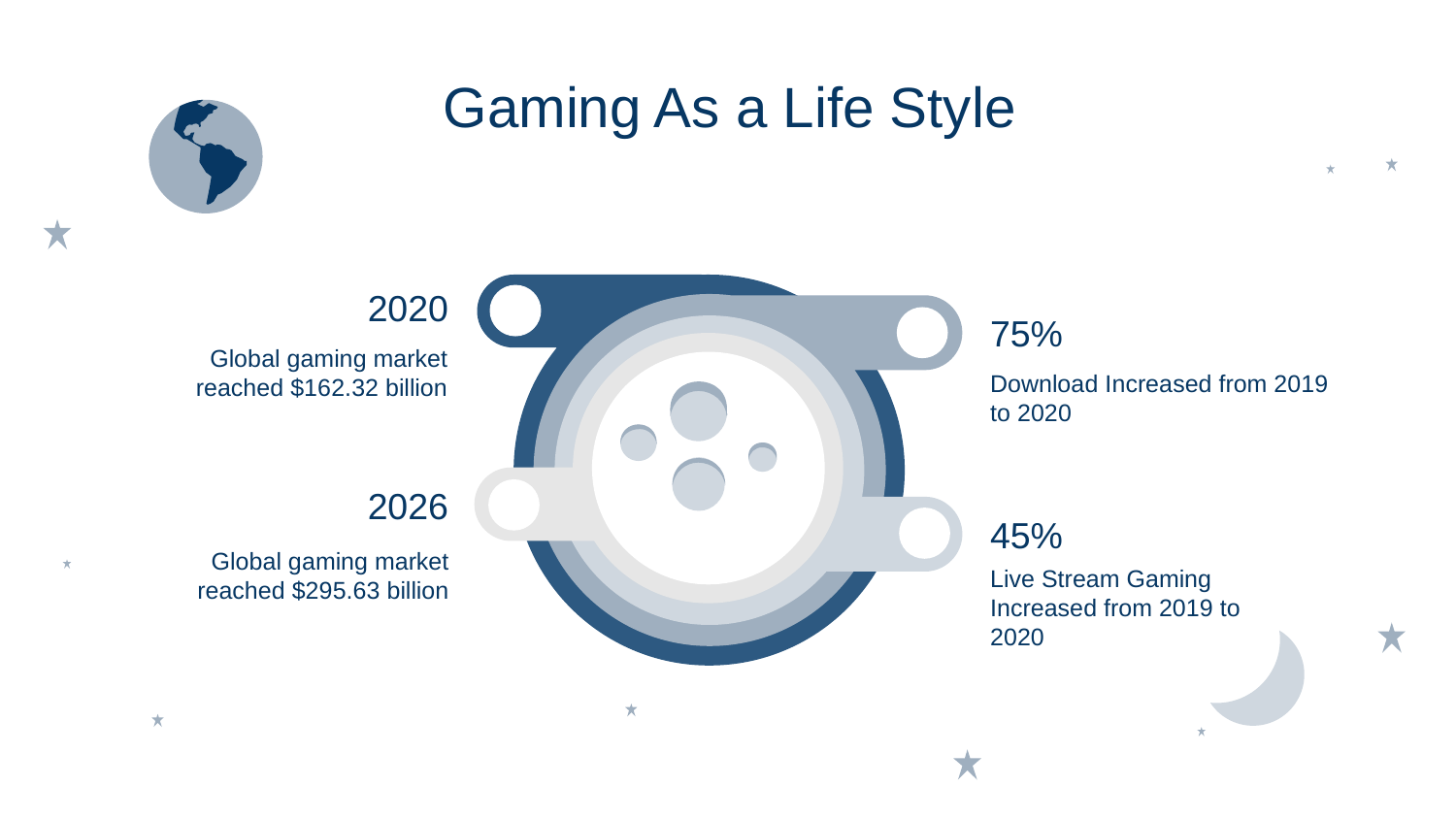

# Gaming As a Life Style

2020

75%

Global gaming market reached $162.32 billion

Download Increased from 2019 to 2020

2026

45%
Global gaming market reached $295.63 billion

Live Stream Gaming Increased from 2019 to 2020